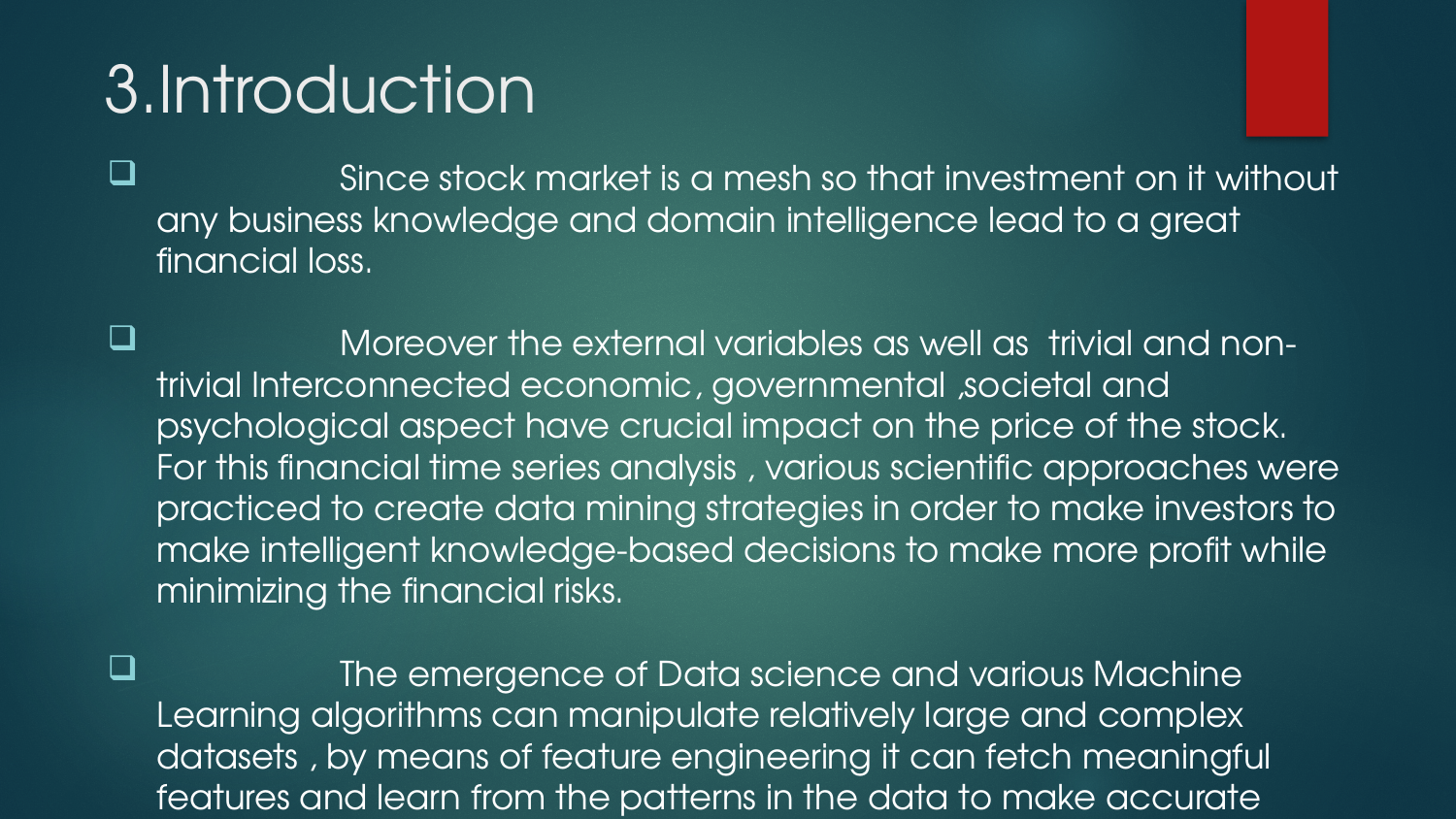

# 3.Introduction
	    Since stock market is a mesh so that investment on it without any business knowledge and domain intelligence lead to a great financial loss.

	    Moreover the external variables as well as  trivial and non-trivial Interconnected economic, governmental ,societal and psychological aspect have crucial impact on the price of the stock. For this financial time series analysis , various scientific approaches were practiced to create data mining strategies in order to make investors to make intelligent knowledge-based decisions to make more profit while minimizing the financial risks.

	    The emergence of Data science and various Machine Learning algorithms can manipulate relatively large and complex datasets , by means of feature engineering it can fetch meaningful features and learn from the patterns in the data to make accurate predictions.